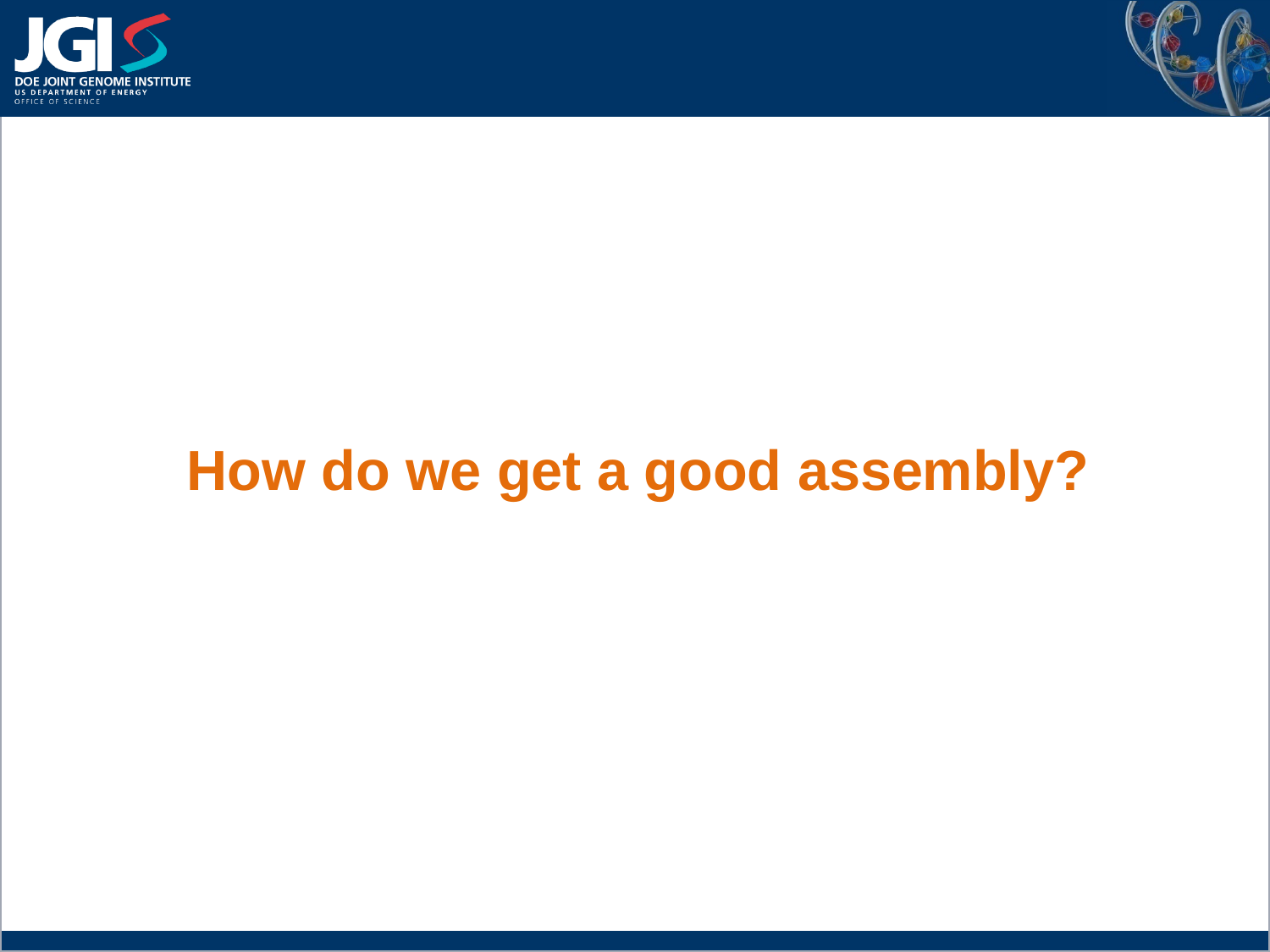

How do we get a good assembly?